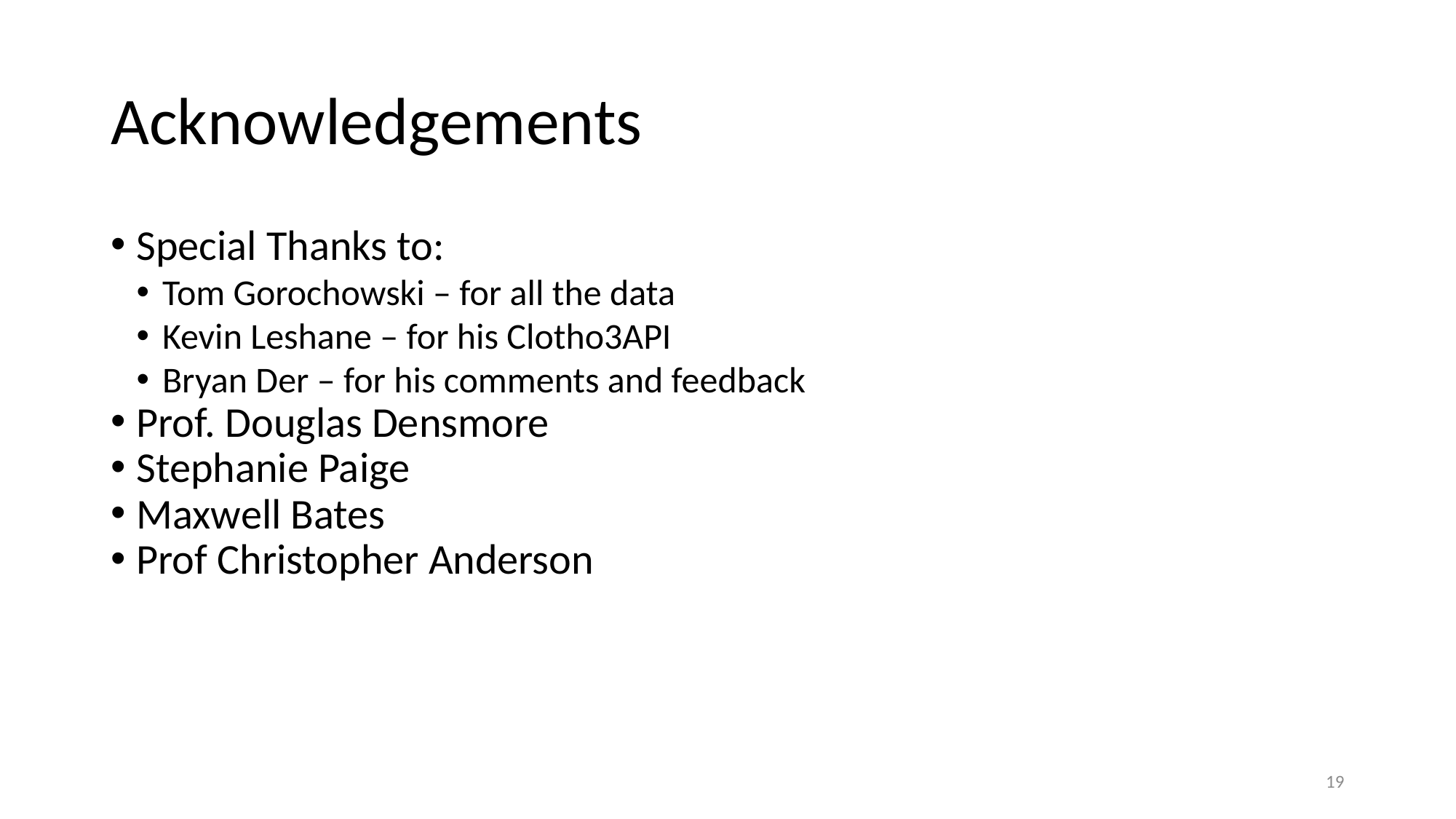

Acknowledgements
Special Thanks to:
Tom Gorochowski – for all the data
Kevin Leshane – for his Clotho3API
Bryan Der – for his comments and feedback
Prof. Douglas Densmore
Stephanie Paige
Maxwell Bates
Prof Christopher Anderson
19